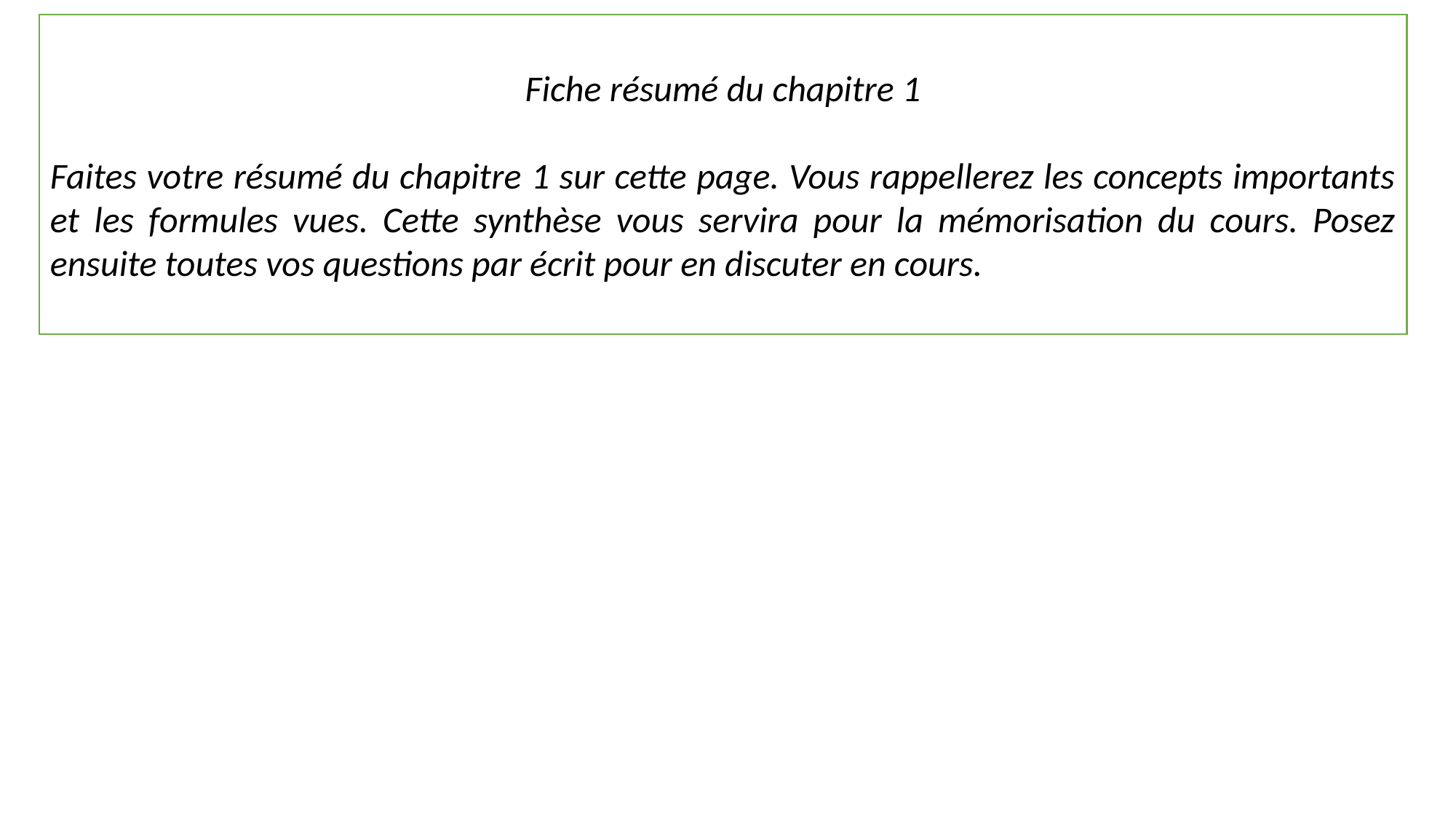

Fiche résumé du chapitre 1

Faites votre résumé du chapitre 1 sur cette page. Vous rappellerez les concepts importants et les formules vues. Cette synthèse vous servira pour la mémorisation du cours. Posez ensuite toutes vos questions par écrit pour en discuter en cours.